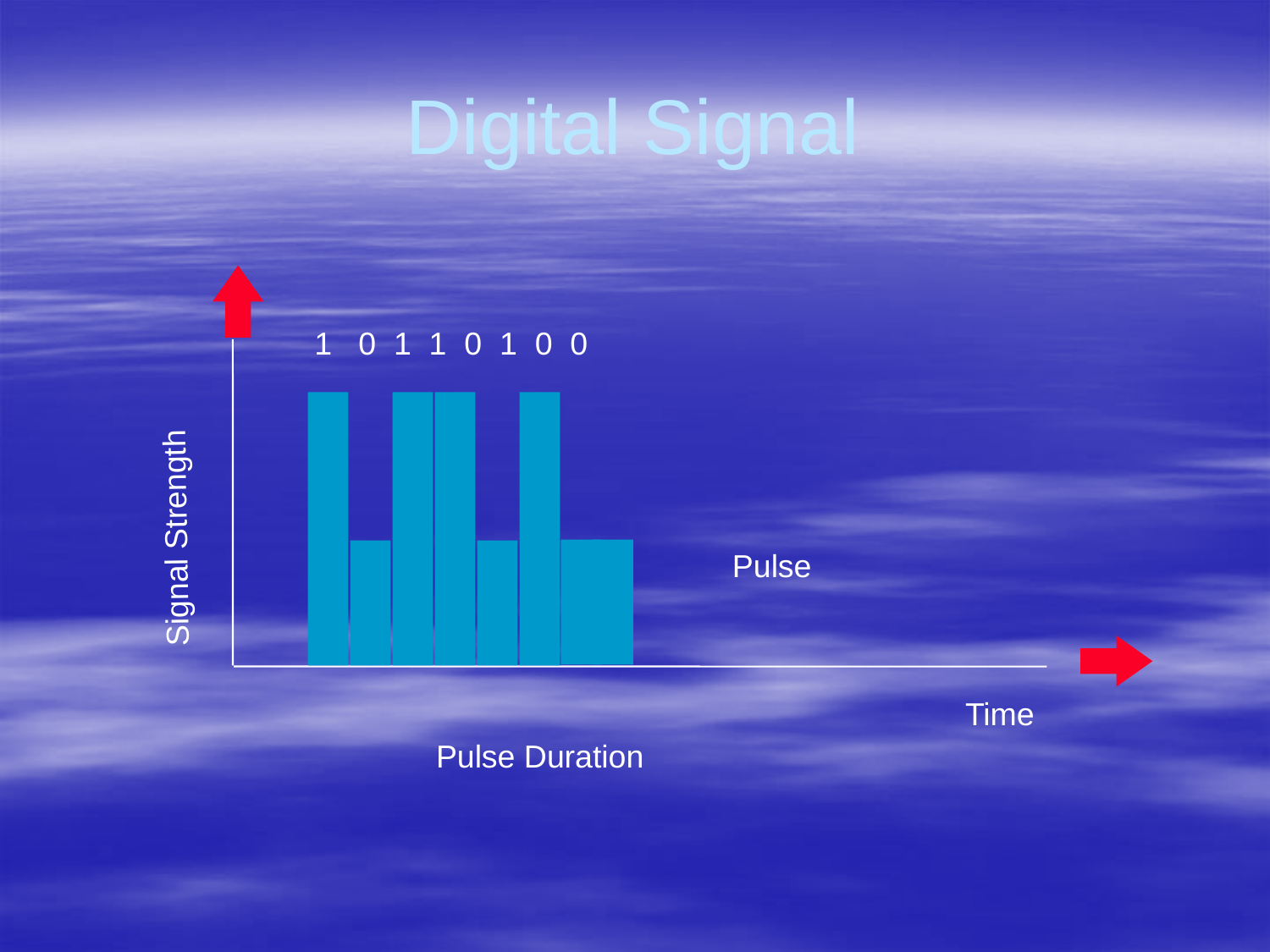

# Digital Signal

   1   0  1  1  0  1  0  0

Signal Strength

Pulse

Time
Pulse Duration